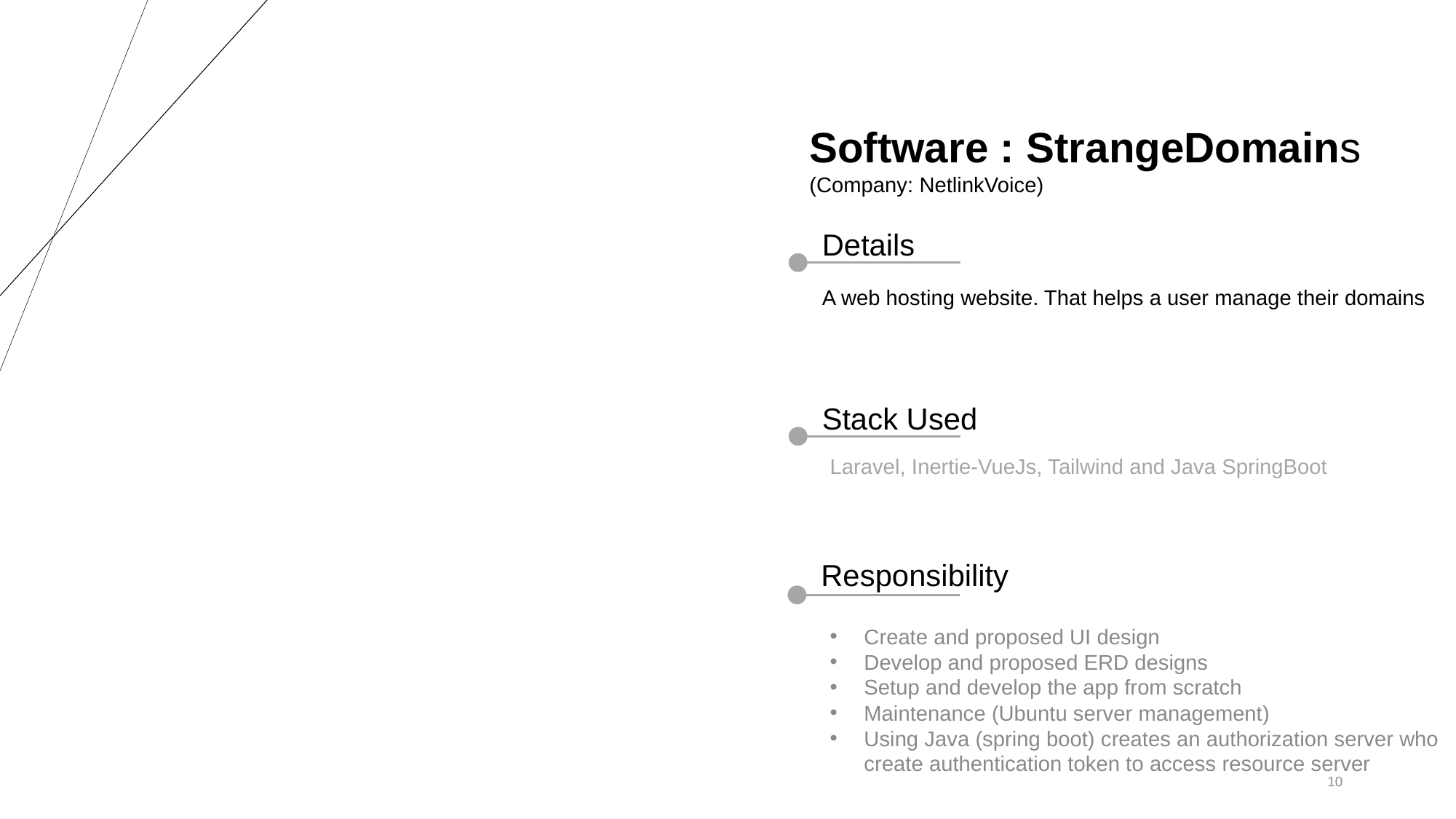

Software : StrangeDomains
(Company: NetlinkVoice)
Details

A web hosting website. That helps a user manage their domains
Stack Used

Laravel, Inertie-VueJs, Tailwind and Java SpringBoot
Responsibility

Create and proposed UI design
Develop and proposed ERD designs
Setup and develop the app from scratch
Maintenance (Ubuntu server management)
Using Java (spring boot) creates an authorization server who create authentication token to access resource server
10